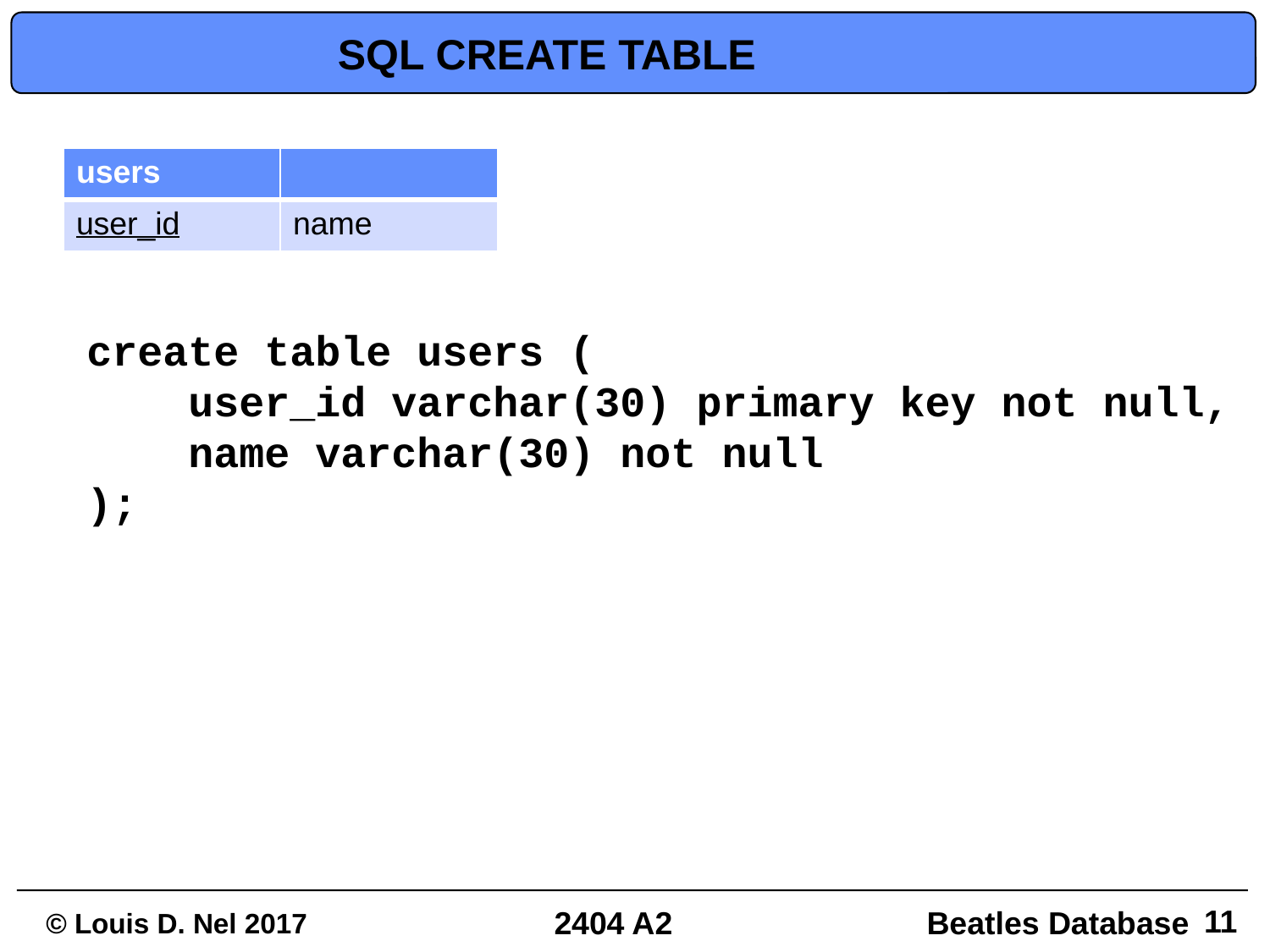

# SQL CREATE TABLE
| users |  |
| --- | --- |
| user\_id | name |
create table users (
    user_id varchar(30) primary key not null,
    name varchar(30) not null
);